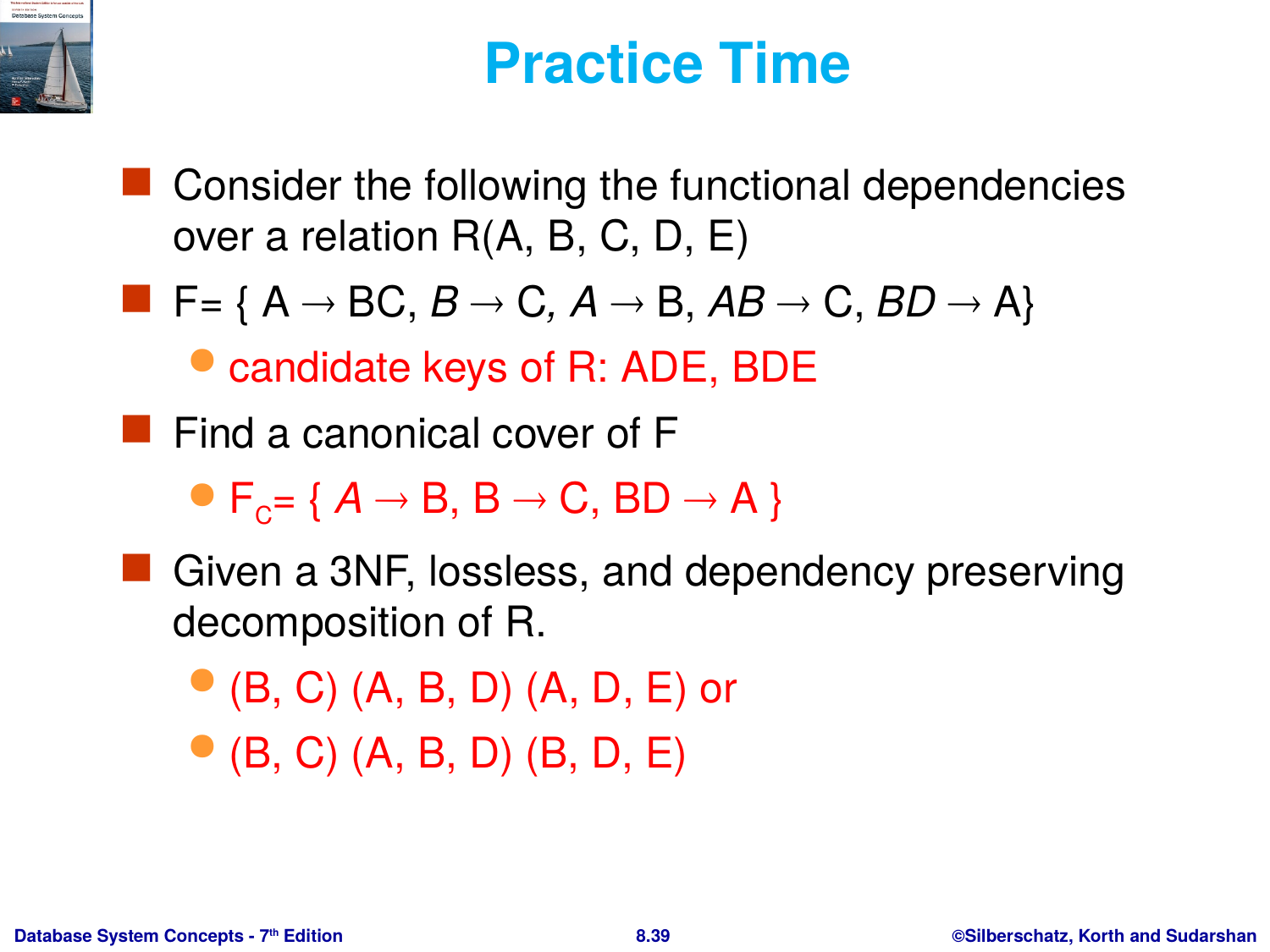

# Practice Time
Consider the following the functional dependencies over a relation R(A, B, C, D, E)
F= { A → BC, B → C, A → B, AB → C, BD → A}
candidate keys of R: ADE, BDE
Find a canonical cover of F
FC= { A → B, B → C, BD → A }
Given a 3NF, lossless, and dependency preserving decomposition of R.
(B, C) (A, B, D) (A, D, E) or
(B, C) (A, B, D) (B, D, E)